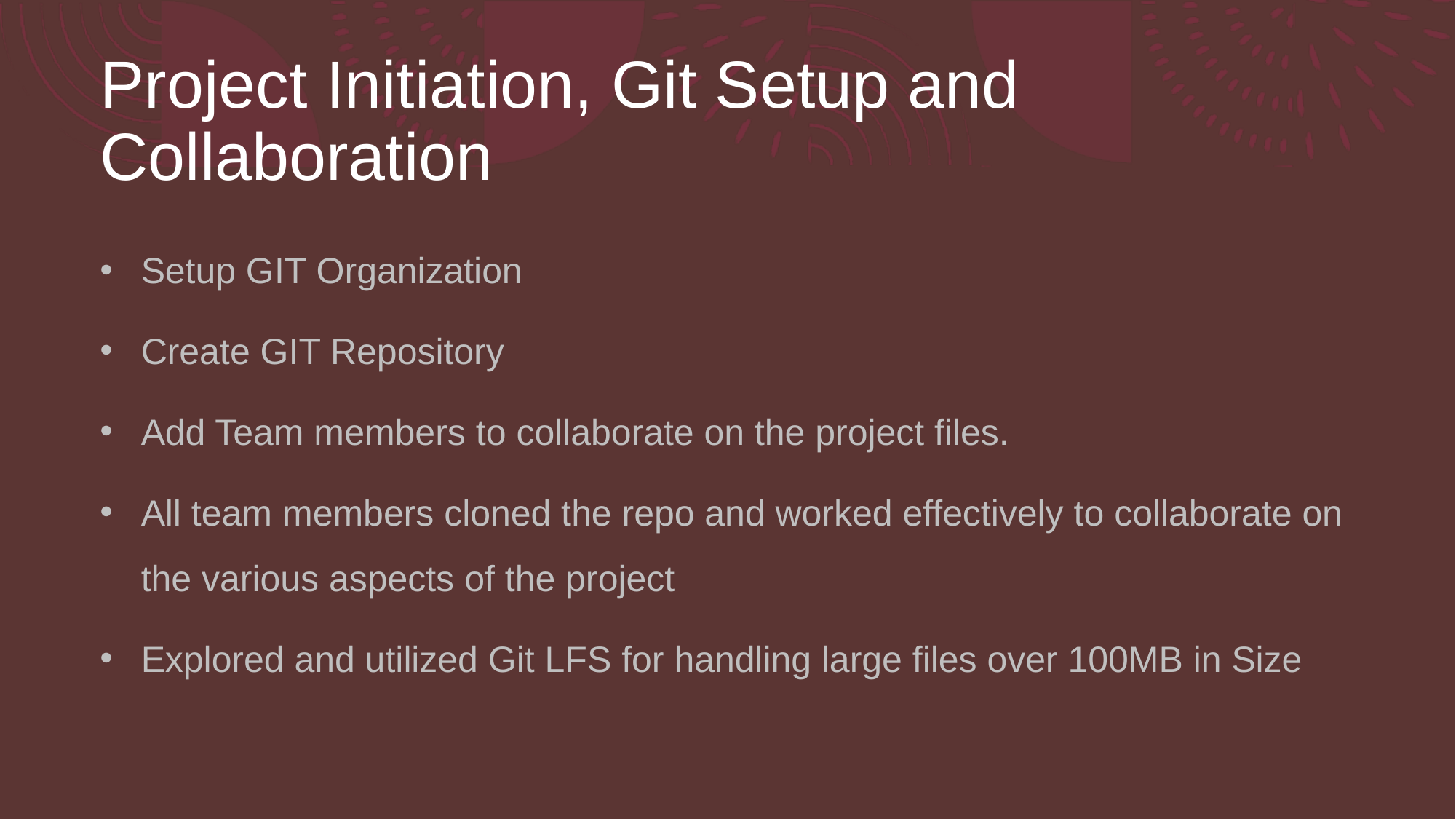

# Project Initiation, Git Setup and Collaboration
Setup GIT Organization
Create GIT Repository
Add Team members to collaborate on the project files.
All team members cloned the repo and worked effectively to collaborate on the various aspects of the project
Explored and utilized Git LFS for handling large files over 100MB in Size